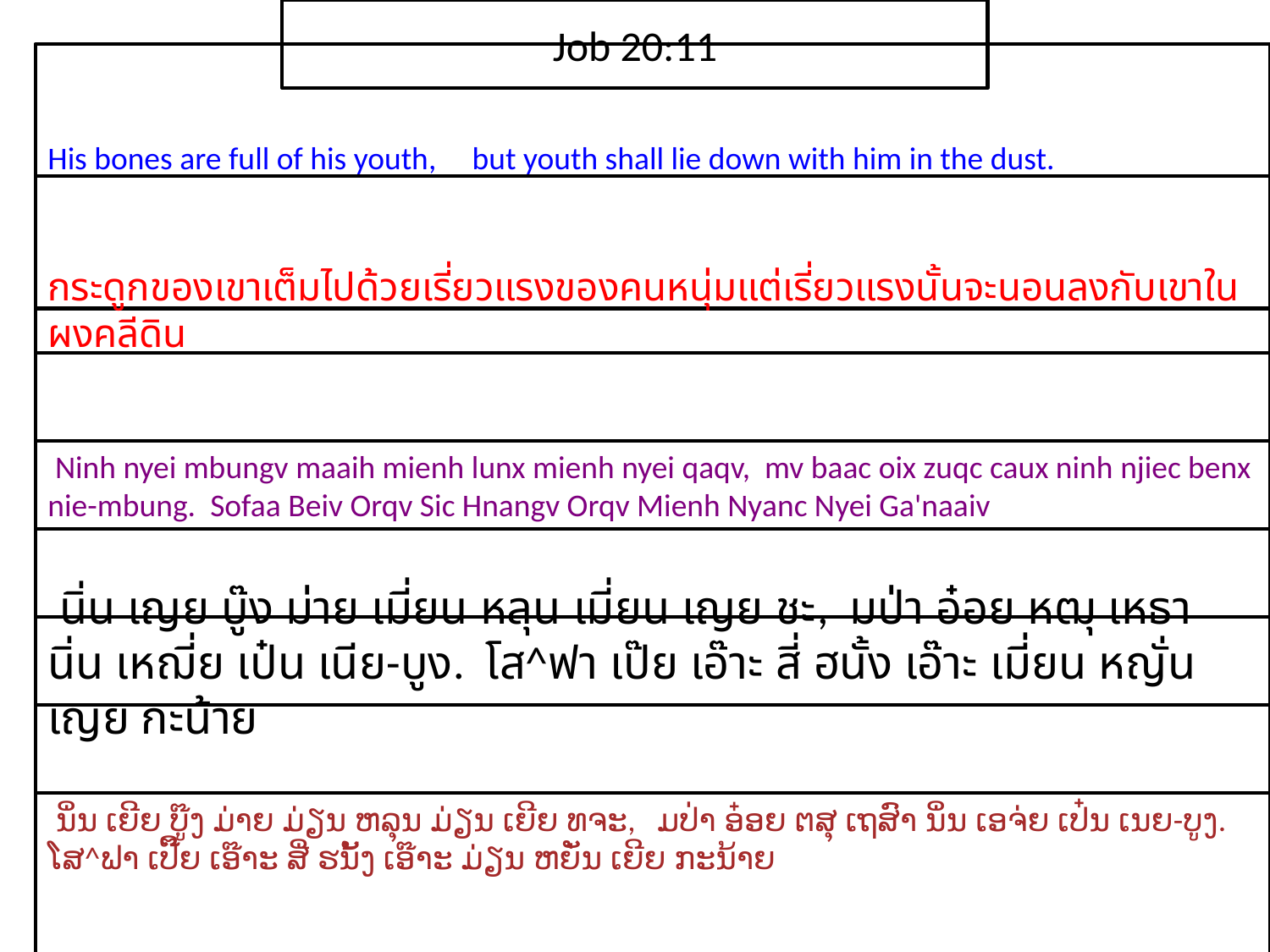

Job 20:11
His bones are full of his youth,     but youth shall lie down with him in the dust.
กระดูก​ของ​เขา​เต็ม​ไป​ด้วย​เรี่ยว​แรง​ของ​คน​หนุ่มแต่​เรี่ยว​แรง​นั้น​จะ​นอน​ลง​กับ​เขา​ใน​ผง​คลี​ดิน
 Ninh nyei mbungv maaih mienh lunx mienh nyei qaqv,  mv baac oix zuqc caux ninh njiec benx nie-mbung.  Sofaa Beiv Orqv Sic Hnangv Orqv Mienh Nyanc Nyei Ga'naaiv
 นิ่น เญย บู๊ง ม่าย เมี่ยน หลุน เมี่ยน เญย ชะ,  มป่า อ๋อย หฒุ เหธา นิ่น เหฌี่ย เป๋น เนีย-บูง.  โส^ฟา เป๊ย เอ๊าะ สี่ ฮนั้ง เอ๊าะ เมี่ยน หญั่น เญย กะน้าย
 ນິ່ນ ເຍີຍ ບູ໊ງ ມ່າຍ ມ່ຽນ ຫລຸນ ມ່ຽນ ເຍີຍ ທຈະ,   ມປ່າ ອ໋ອຍ ຕສຸ ເຖສົາ ນິ່ນ ເອຈ່ຍ ເປ໋ນ ເນຍ-ບູງ.   ໂສ^ຟາ ເປີ໊ຍ ເອ໊າະ ສີ່ ຮນັ້ງ ເອ໊າະ ມ່ຽນ ຫຍັ່ນ ເຍີຍ ກະນ້າຍ